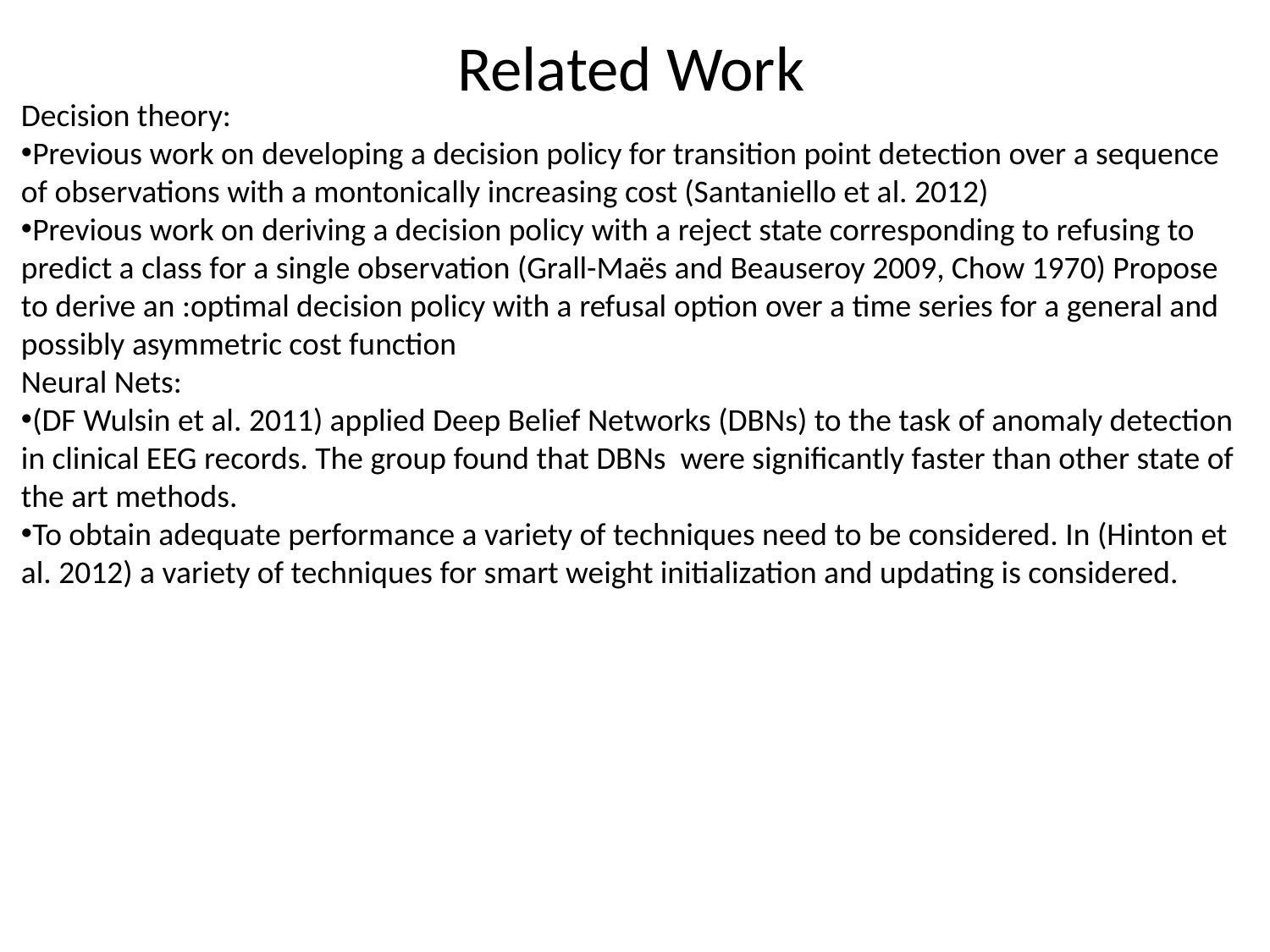

Related Work
Decision theory:
Previous work on developing a decision policy for transition point detection over a sequence of observations with a montonically increasing cost (Santaniello et al. 2012)
Previous work on deriving a decision policy with a reject state corresponding to refusing to predict a class for a single observation (Grall-Maës and Beauseroy 2009, Chow 1970) Propose to derive an :optimal decision policy with a refusal option over a time series for a general and possibly asymmetric cost function
Neural Nets:
(DF Wulsin et al. 2011) applied Deep Belief Networks (DBNs) to the task of anomaly detection in clinical EEG records. The group found that DBNs  were significantly faster than other state of the art methods.
To obtain adequate performance a variety of techniques need to be considered. In (Hinton et al. 2012) a variety of techniques for smart weight initialization and updating is considered.